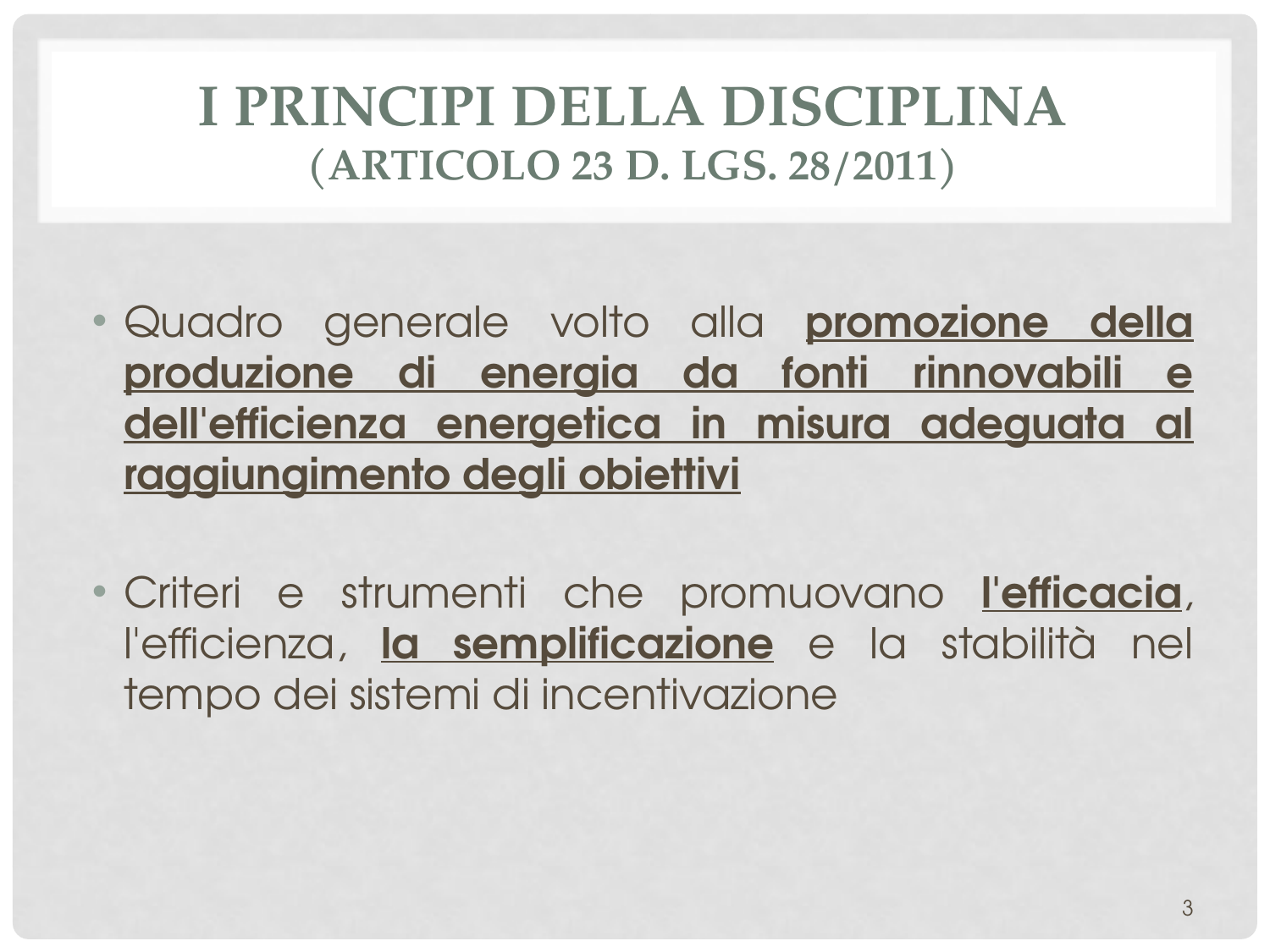

# I PRINCIPI DELLA DISCIPLINA (ARTICOLO 23 D. LGS. 28/2011)
Quadro generale volto alla promozione della produzione di energia da fonti rinnovabili e dell'efficienza energetica in misura adeguata al raggiungimento degli obiettivi

Criteri e strumenti che promuovano l'efficacia, l'efficienza, la semplificazione e la stabilità nel tempo dei sistemi di incentivazione

3